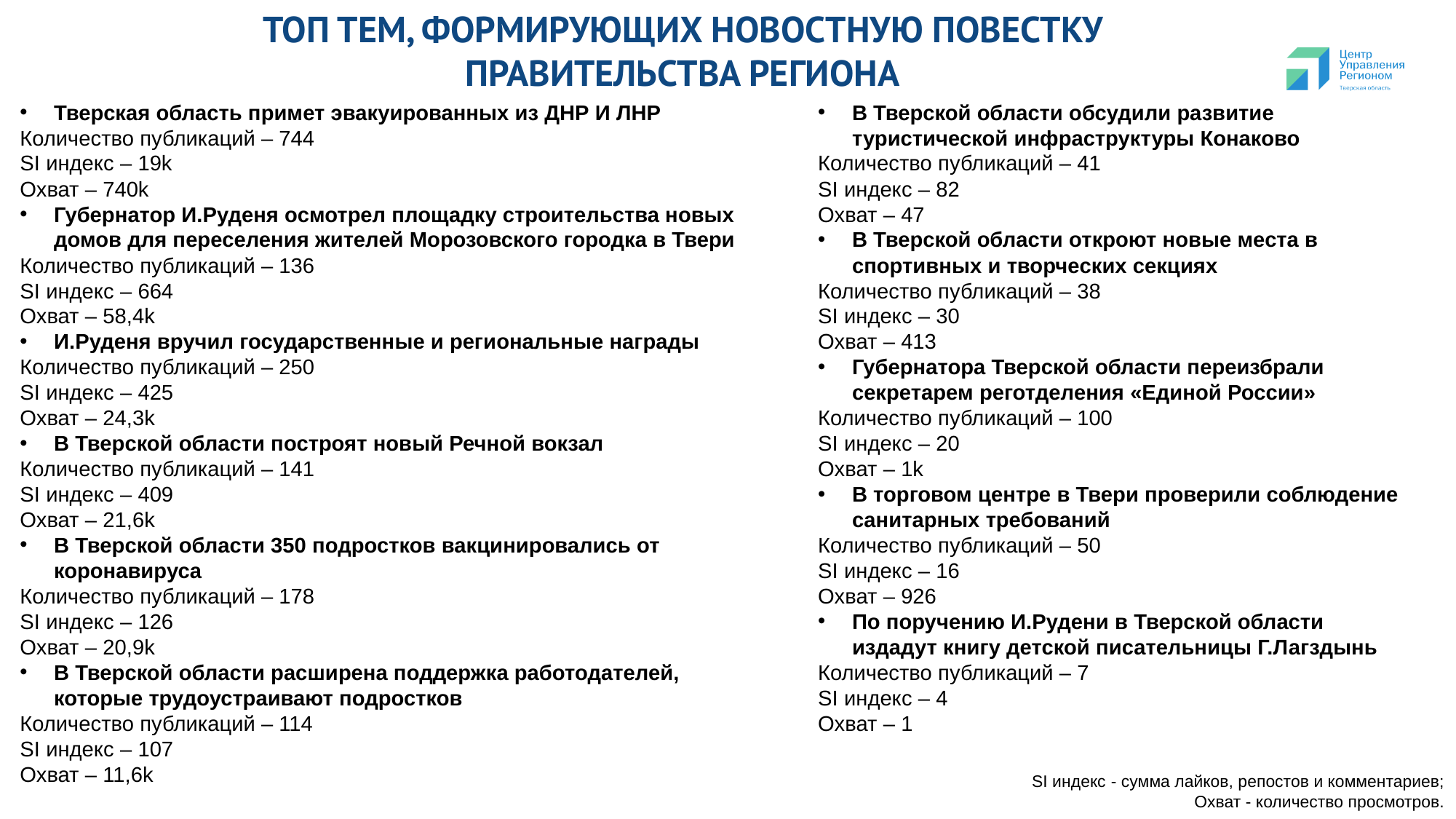

ТОП ТЕМ, ФОРМИРУЮЩИХ НОВОСТНУЮ ПОВЕСТКУ ПРАВИТЕЛЬСТВА РЕГИОНА
Тверская область примет эвакуированных из ДНР И ЛНР
Количество публикаций – 744
SI индекс – 19k
Охват – 740k
Губернатор И.Руденя осмотрел площадку строительства новых домов для переселения жителей Морозовского городка в Твери
Количество публикаций – 136
SI индекс – 664
Охват – 58,4k
И.Руденя вручил государственные и региональные награды
Количество публикаций – 250
SI индекс – 425
Охват – 24,3k
В Тверской области построят новый Речной вокзал
Количество публикаций – 141
SI индекс – 409
Охват – 21,6k
В Тверской области 350 подростков вакцинировались от коронавируса
Количество публикаций – 178
SI индекс – 126
Охват – 20,9k
В Тверской области расширена поддержка работодателей, которые трудоустраивают подростков
Количество публикаций – 114
SI индекс – 107
Охват – 11,6k
В Тверской области обсудили развитие туристической инфраструктуры Конаково
Количество публикаций – 41
SI индекс – 82
Охват – 47
В Тверской области откроют новые места в спортивных и творческих секциях
Количество публикаций – 38
SI индекс – 30
Охват – 413
Губернатора Тверской области переизбрали секретарем реготделения «Единой России»
Количество публикаций – 100
SI индекс – 20
Охват – 1k
В торговом центре в Твери проверили соблюдение санитарных требований
Количество публикаций – 50
SI индекс – 16
Охват – 926
По поручению И.Рудени в Тверской области издадут книгу детской писательницы Г.Лагздынь
Количество публикаций – 7
SI индекс – 4
Охват – 1
SI индекс - сумма лайков, репостов и комментариев;
Охват - количество просмотров.